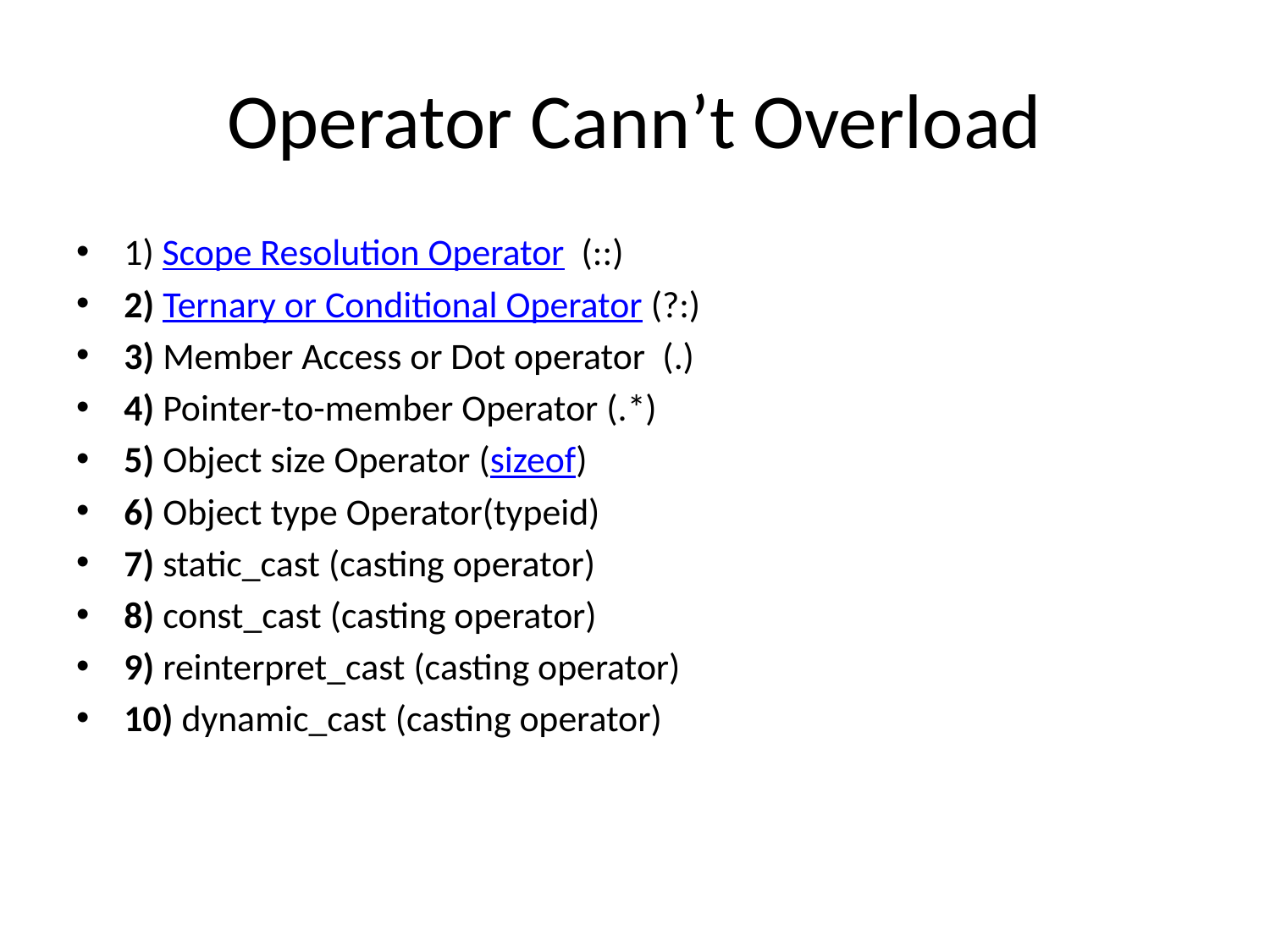

# Operator Cann’t Overload
1) Scope Resolution Operator  (::)
2) Ternary or Conditional Operator (?:)
3) Member Access or Dot operator  (.)
4) Pointer-to-member Operator (.*)
5) Object size Operator (sizeof)
6) Object type Operator(typeid)
7) static_cast (casting operator)
8) const_cast (casting operator)
9) reinterpret_cast (casting operator)
10) dynamic_cast (casting operator)